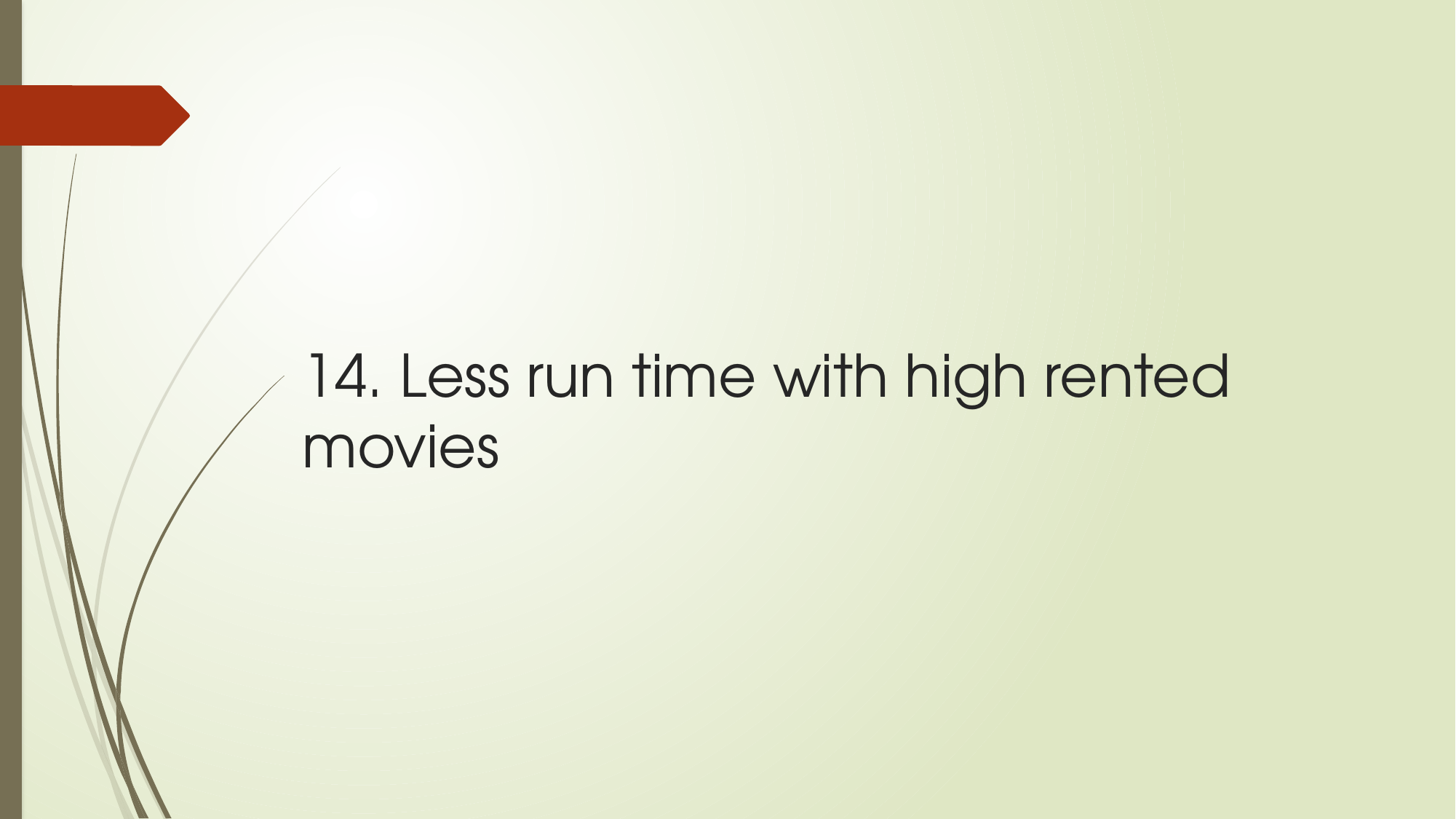

# 14. Less run time with high rented movies